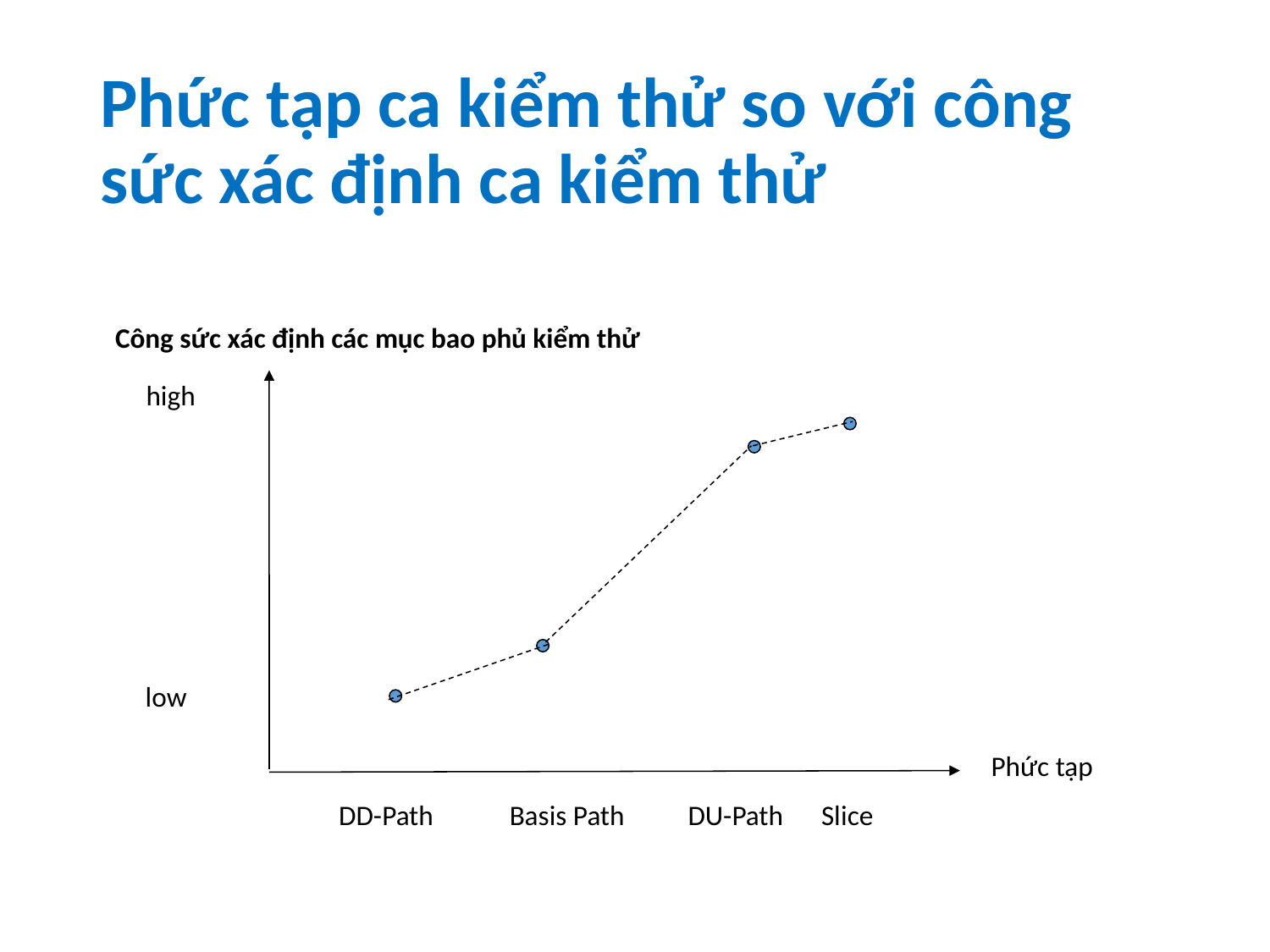

# Phức tạp ca kiểm thử so với công sức xác định ca kiểm thử
Công sức xác định các mục bao phủ kiểm thử

high

low

Phức tạp

  DD-Path            Basis Path          DU-Path      Slice